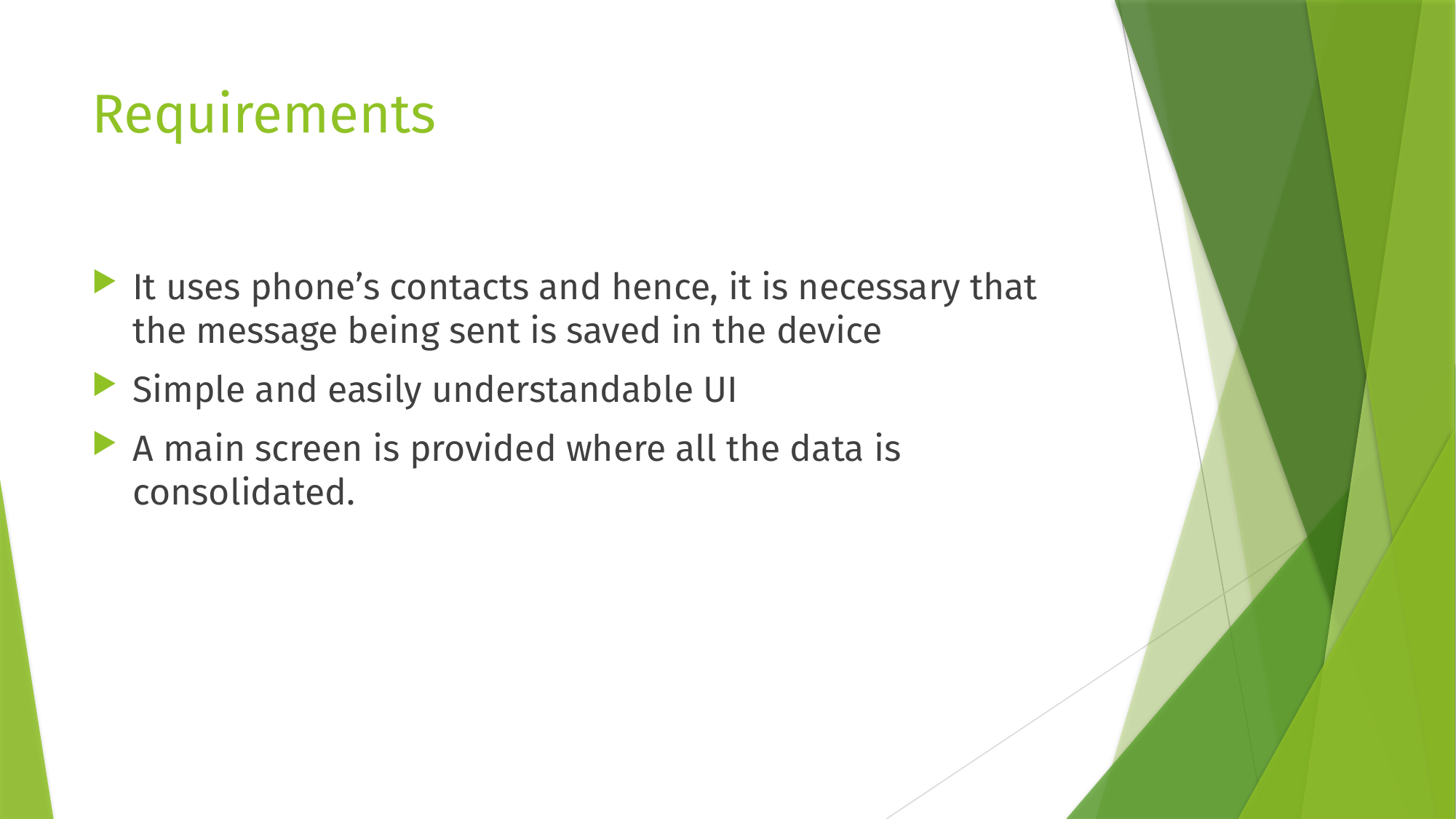

# Requirements
It uses phone’s contacts and hence, it is necessary that the message being sent is saved in the device
Simple and easily understandable UI
A main screen is provided where all the data is consolidated.